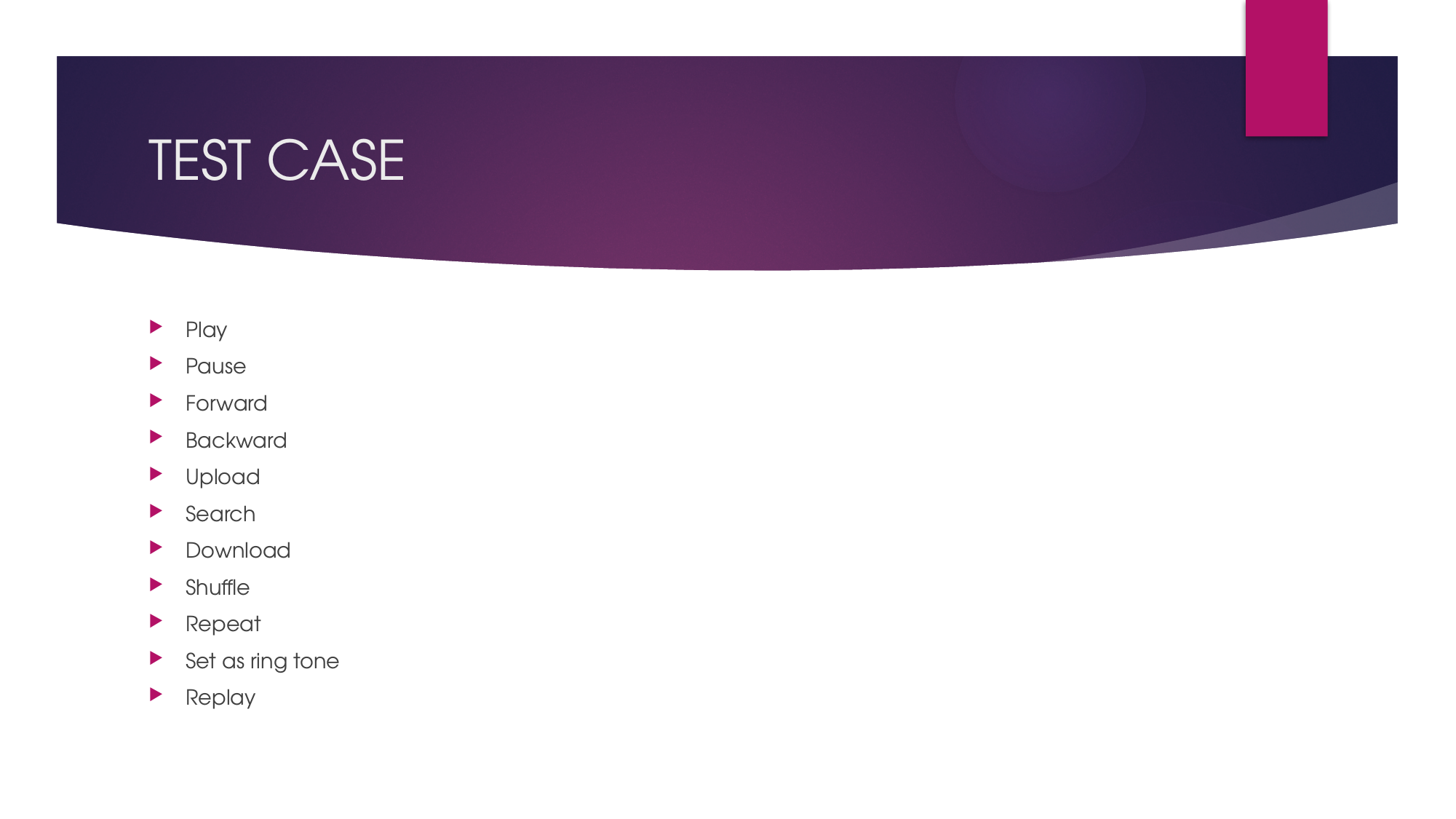

# TEST CASE
Play
Pause
Forward
Backward
Upload
Search
Download
Shuffle
Repeat
Set as ring tone
Replay